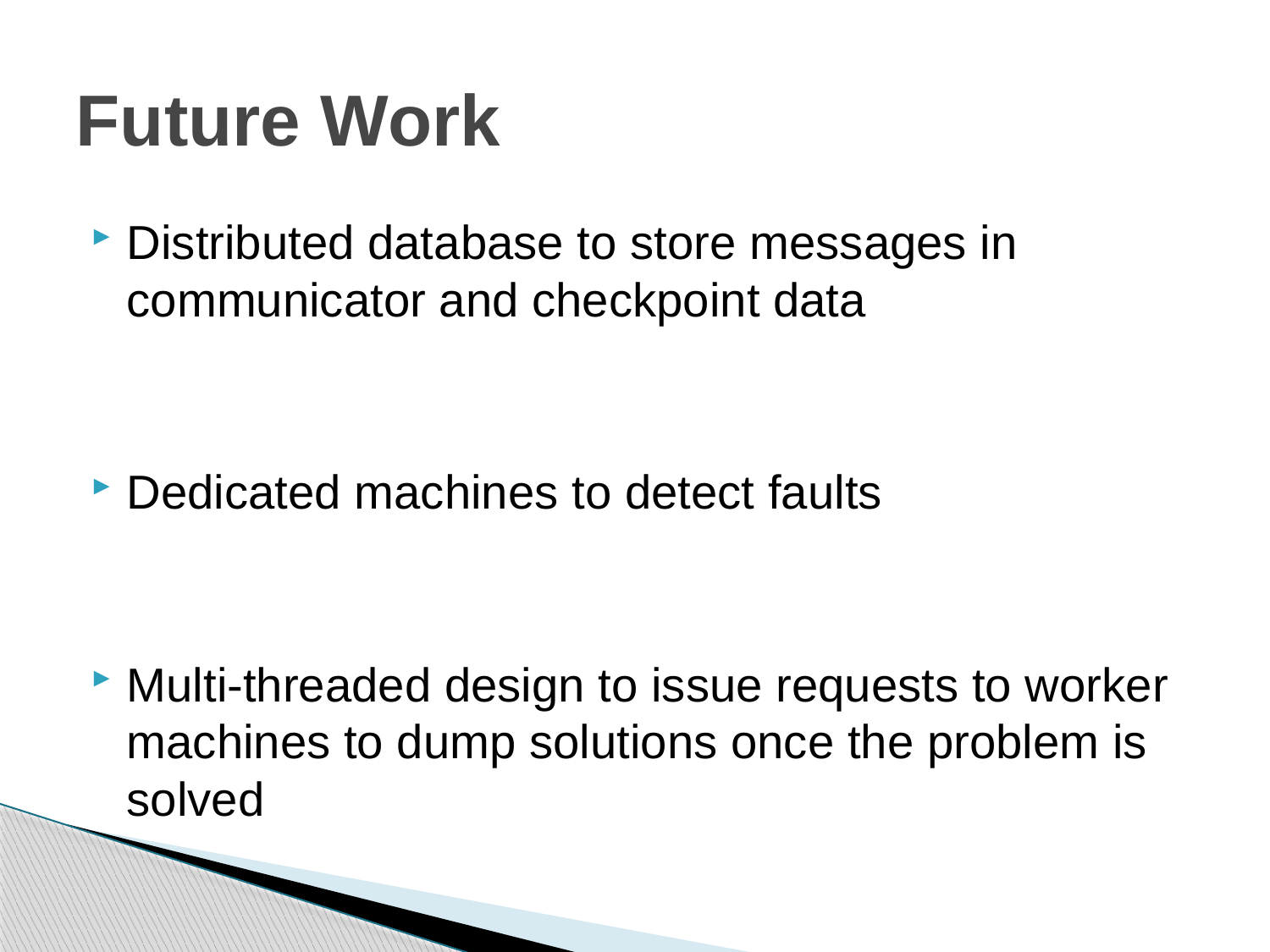

# Future Work
Distributed database to store messages in communicator and checkpoint data

Dedicated machines to detect faults

Multi-threaded design to issue requests to worker machines to dump solutions once the problem is solved